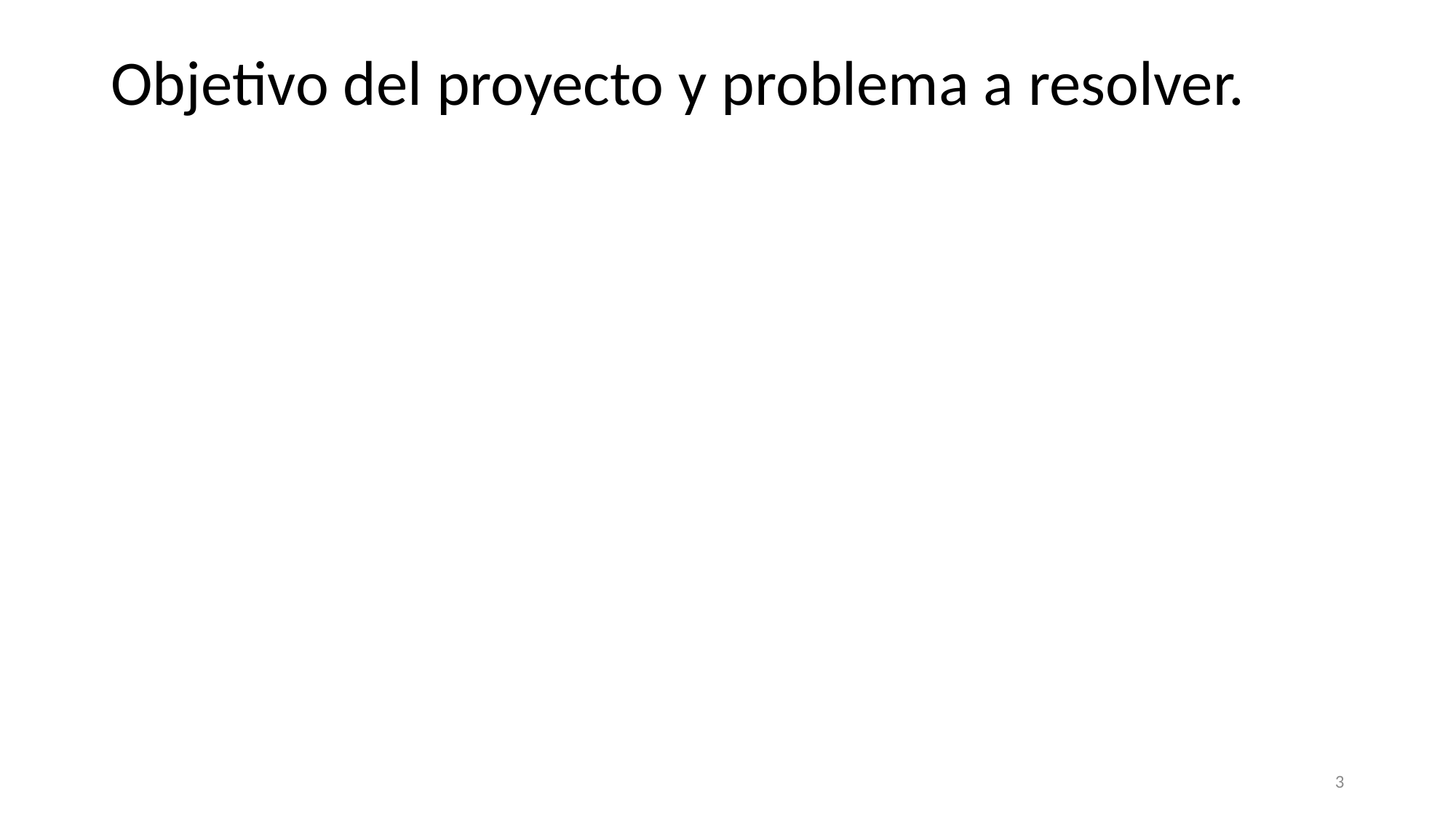

# Objetivo del proyecto y problema a resolver.

3